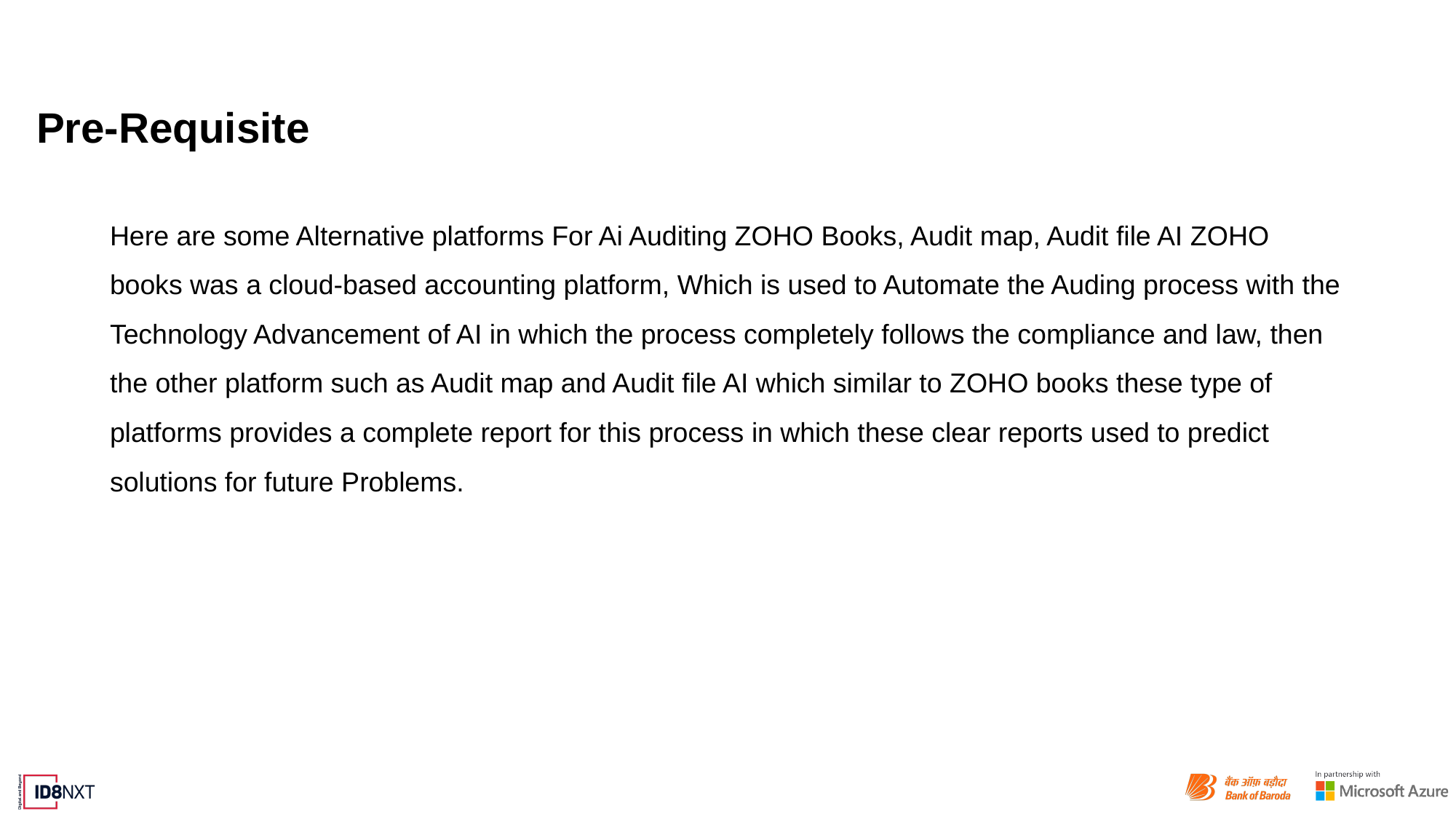

# Pre-Requisite
Here are some Alternative platforms For Ai Auditing ZOHO Books, Audit map, Audit file AI ZOHO books was a cloud-based accounting platform, Which is used to Automate the Auding process with the Technology Advancement of AI in which the process completely follows the compliance and law, then the other platform such as Audit map and Audit file AI which similar to ZOHO books these type of platforms provides a complete report for this process in which these clear reports used to predict  solutions for future Problems.